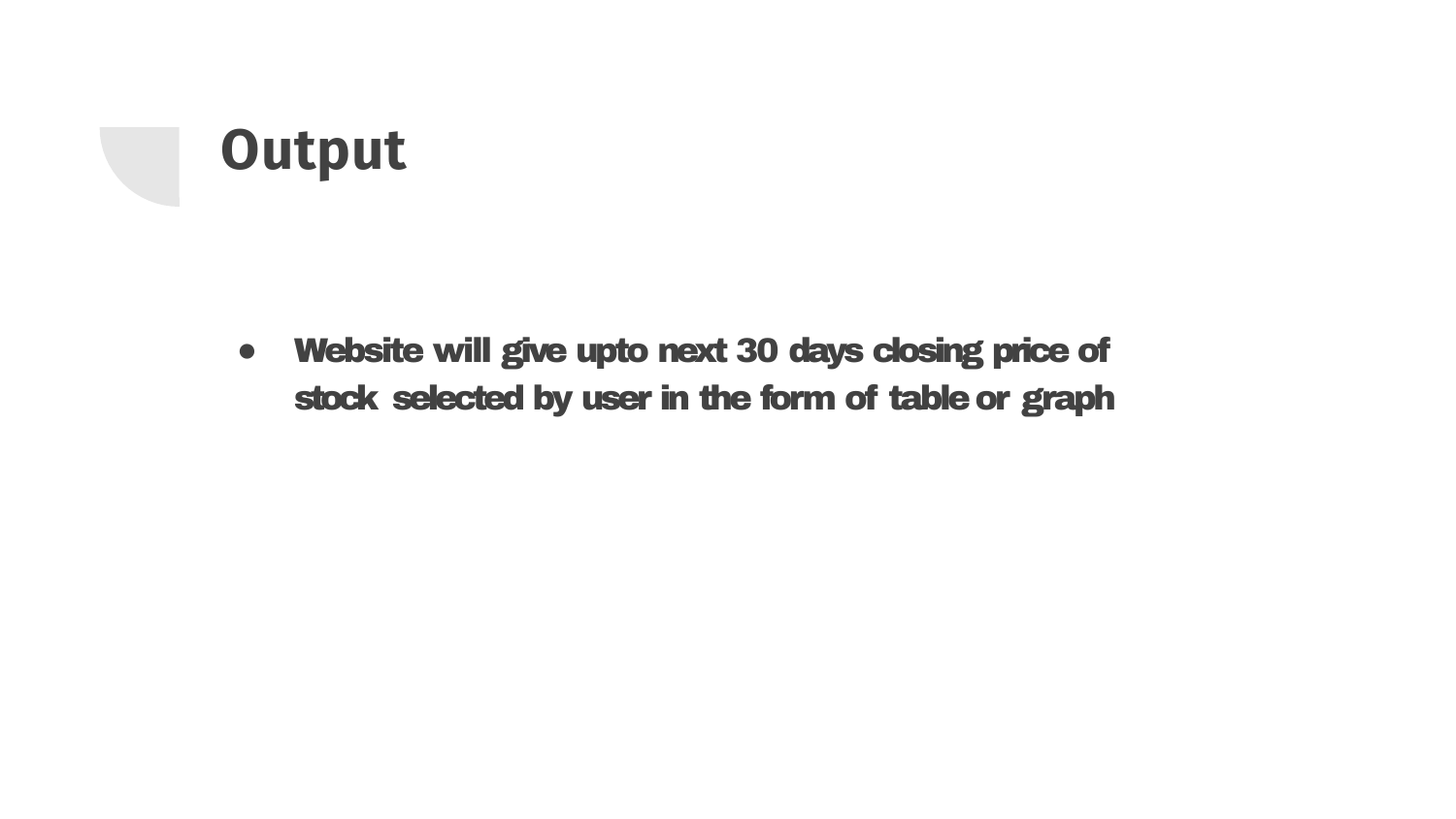

# Output
Website will give upto next 30 days closing price of stock  selected by user in the form of table or graph